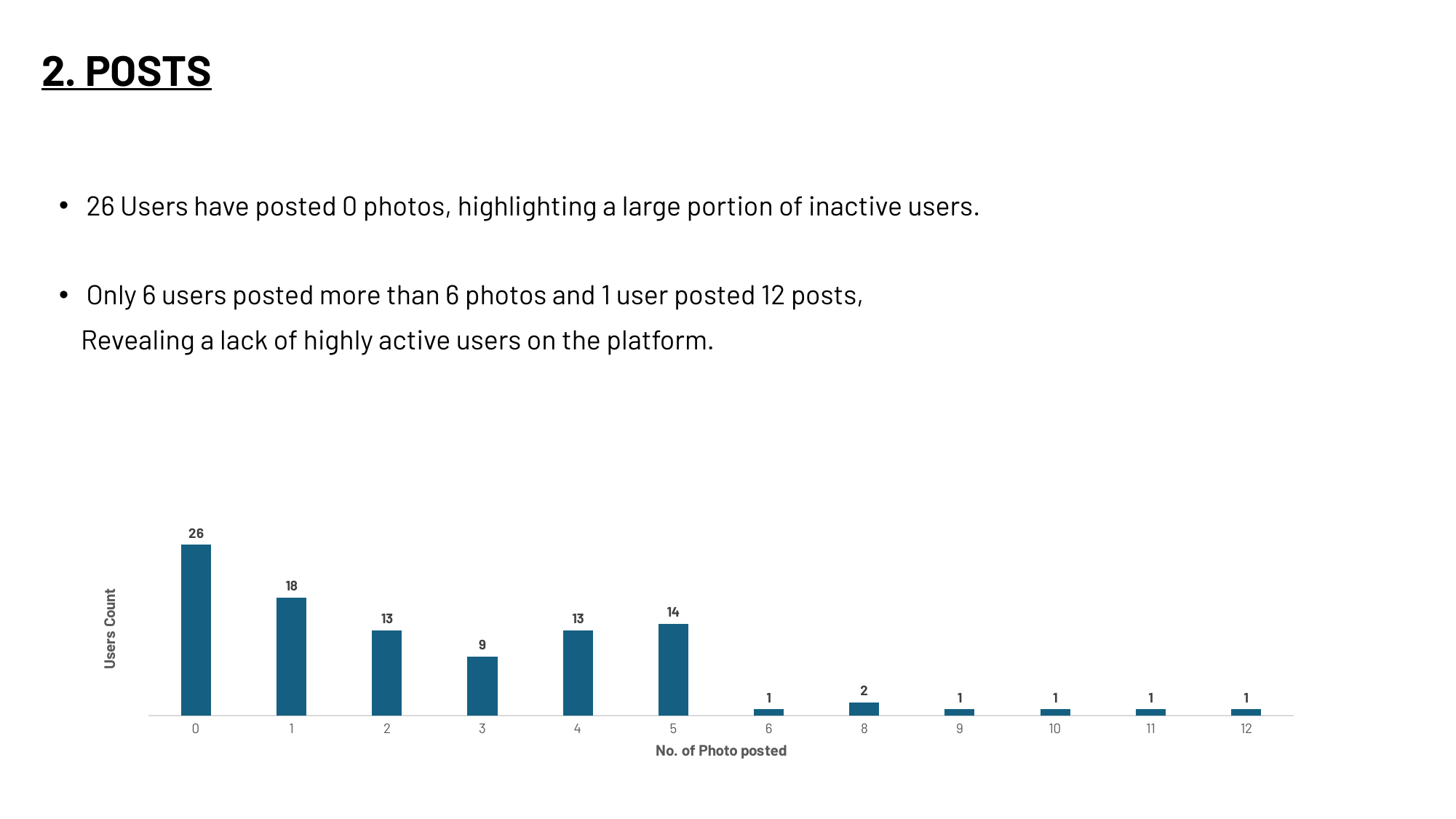

# 2. POSTS
26 Users have posted 0 photos, highlighting a large portion of inactive users.

Only 6 users posted more than 6 photos and 1 user posted 12 posts,
    Revealing a lack of highly active users on the platform.

### Chart

| Category | Total |
|---|---|
| 0 | 26.0 |
| 1 | 18.0 |
| 2 | 13.0 |
| 3 | 9.0 |
| 4 | 13.0 |
| 5 | 14.0 |
| 6 | 1.0 |
| 8 | 2.0 |
| 9 | 1.0 |
| 10 | 1.0 |
| 11 | 1.0 |
| 12 | 1.0 |